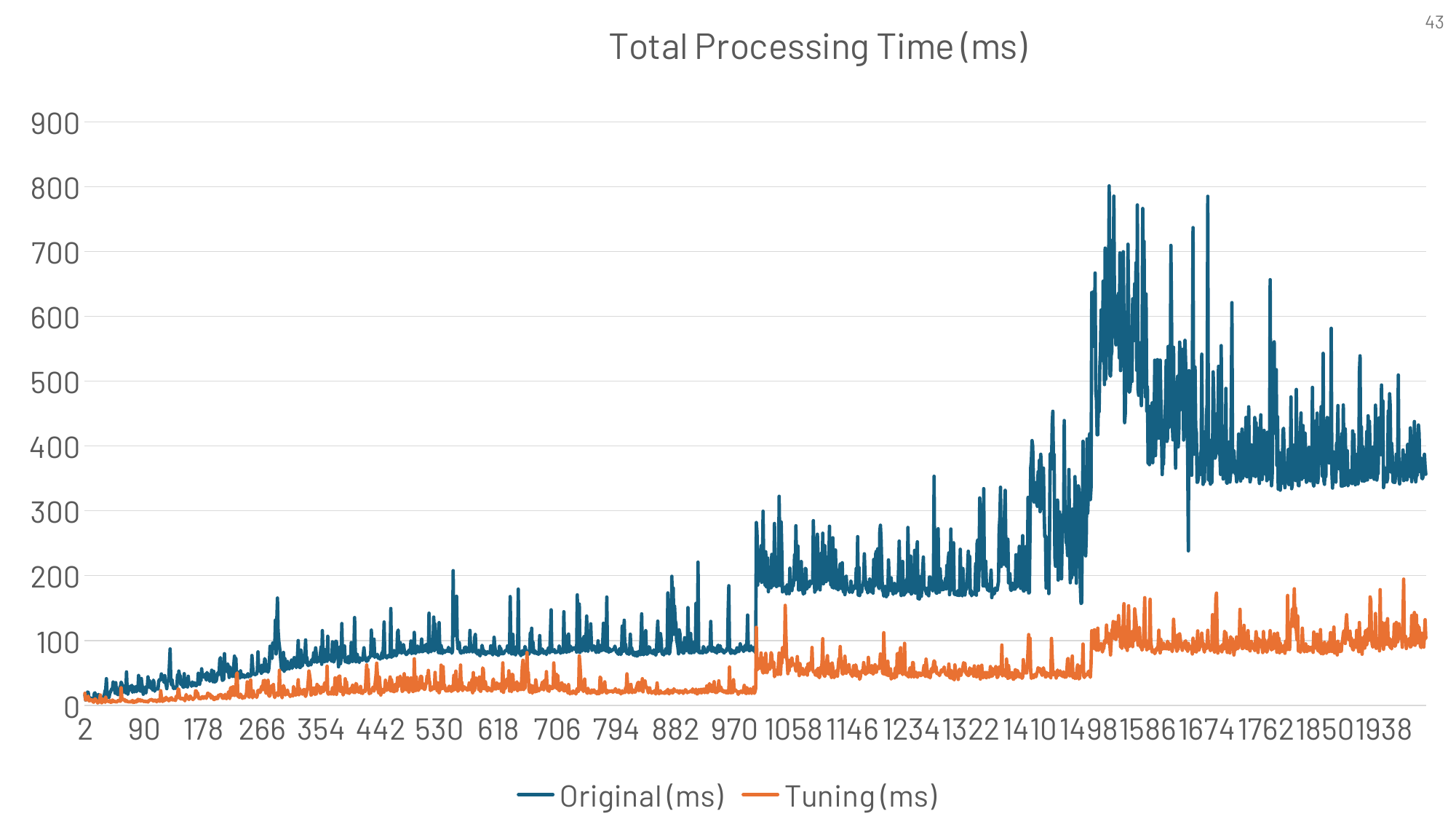

### Chart: Total Processing Time (ms)

| Category | Original (ms) | Tuning (ms) |
|---|---|---|
43